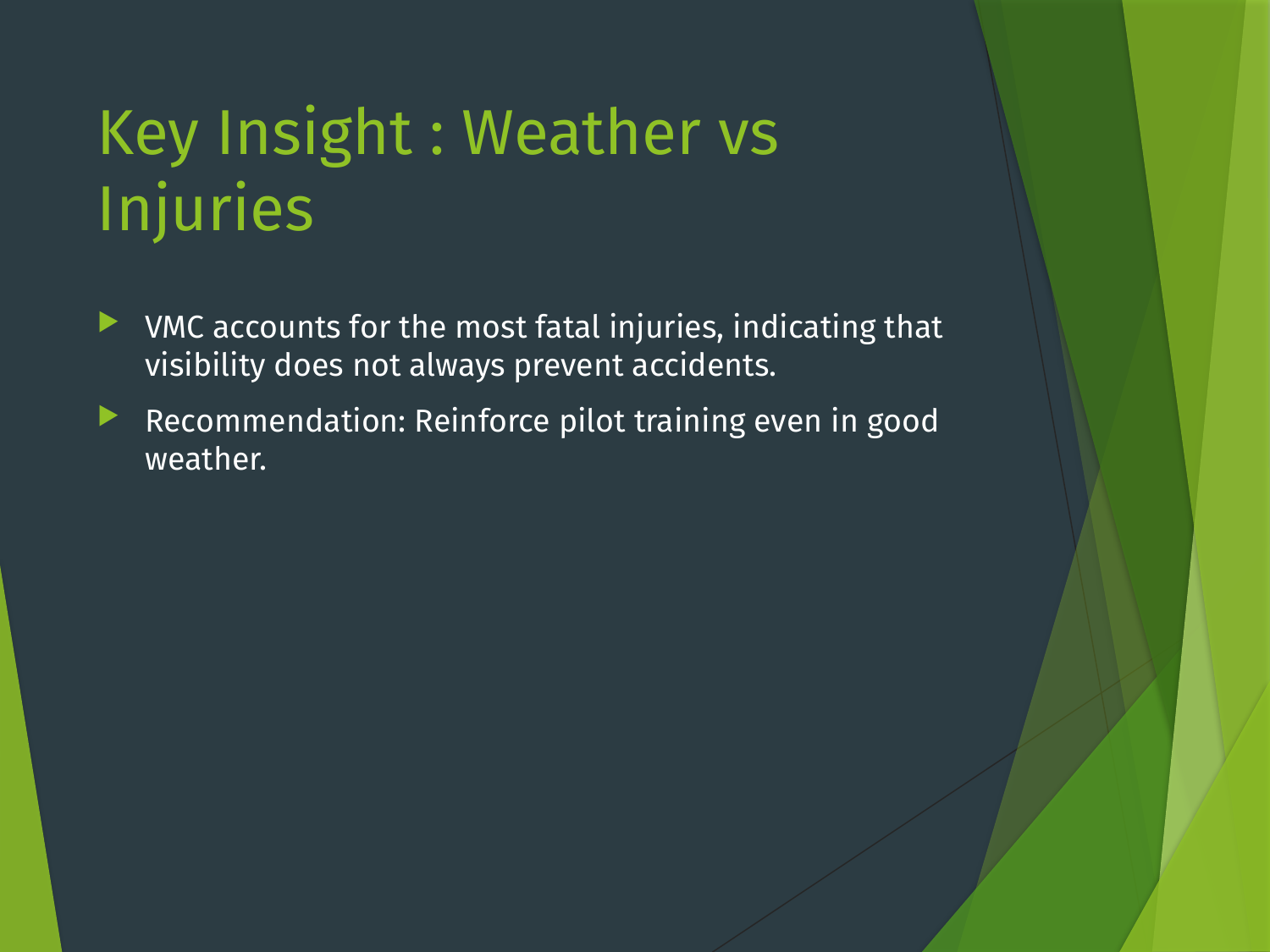

# Key Insight : Weather vs Injuries
VMC accounts for the most fatal injuries, indicating that visibility does not always prevent accidents.
Recommendation: Reinforce pilot training even in good weather.